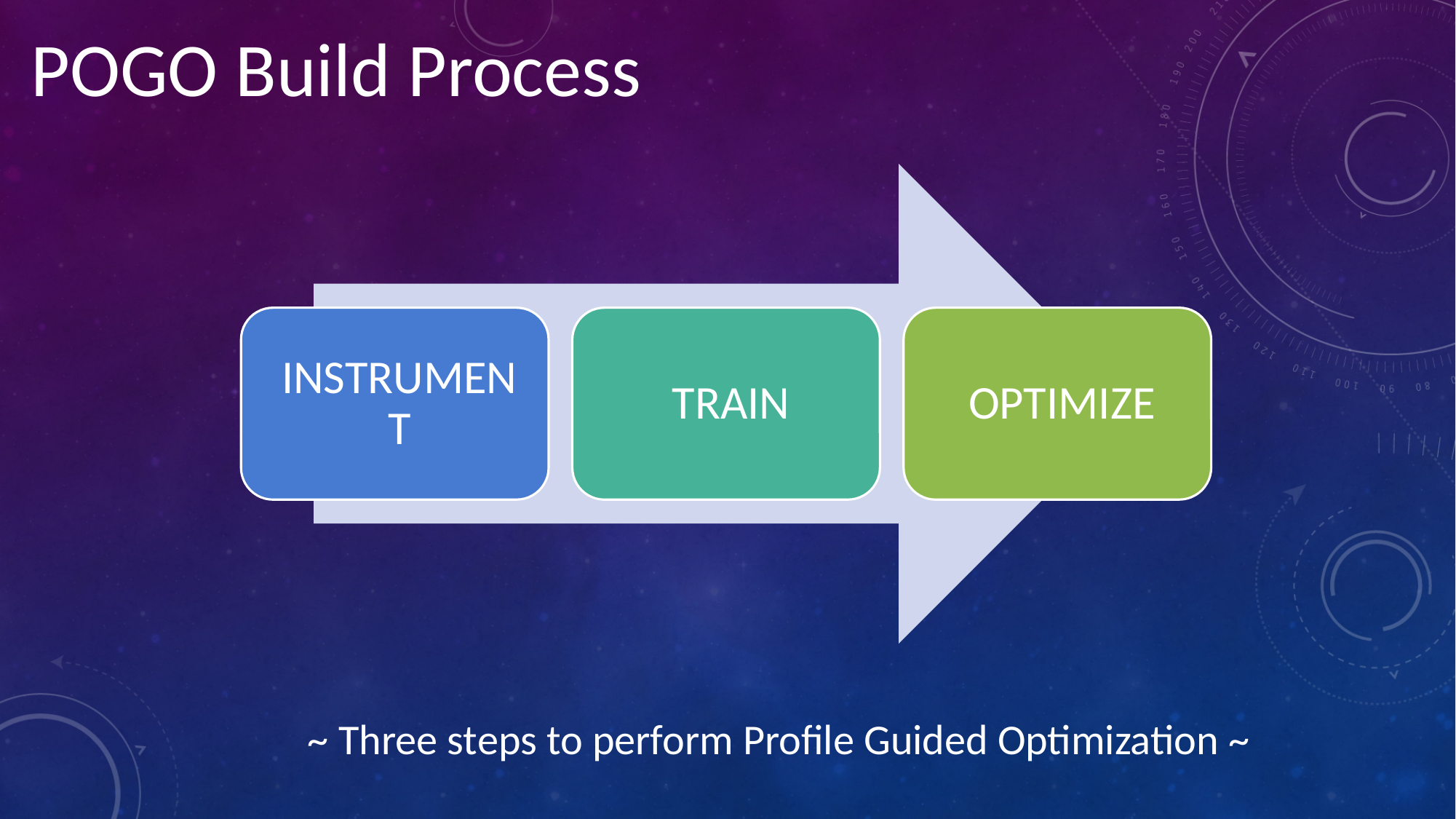

POGO Build Process
INSTRUMENT
TRAIN
OPTIMIZE
~ Three steps to perform Profile Guided Optimization ~